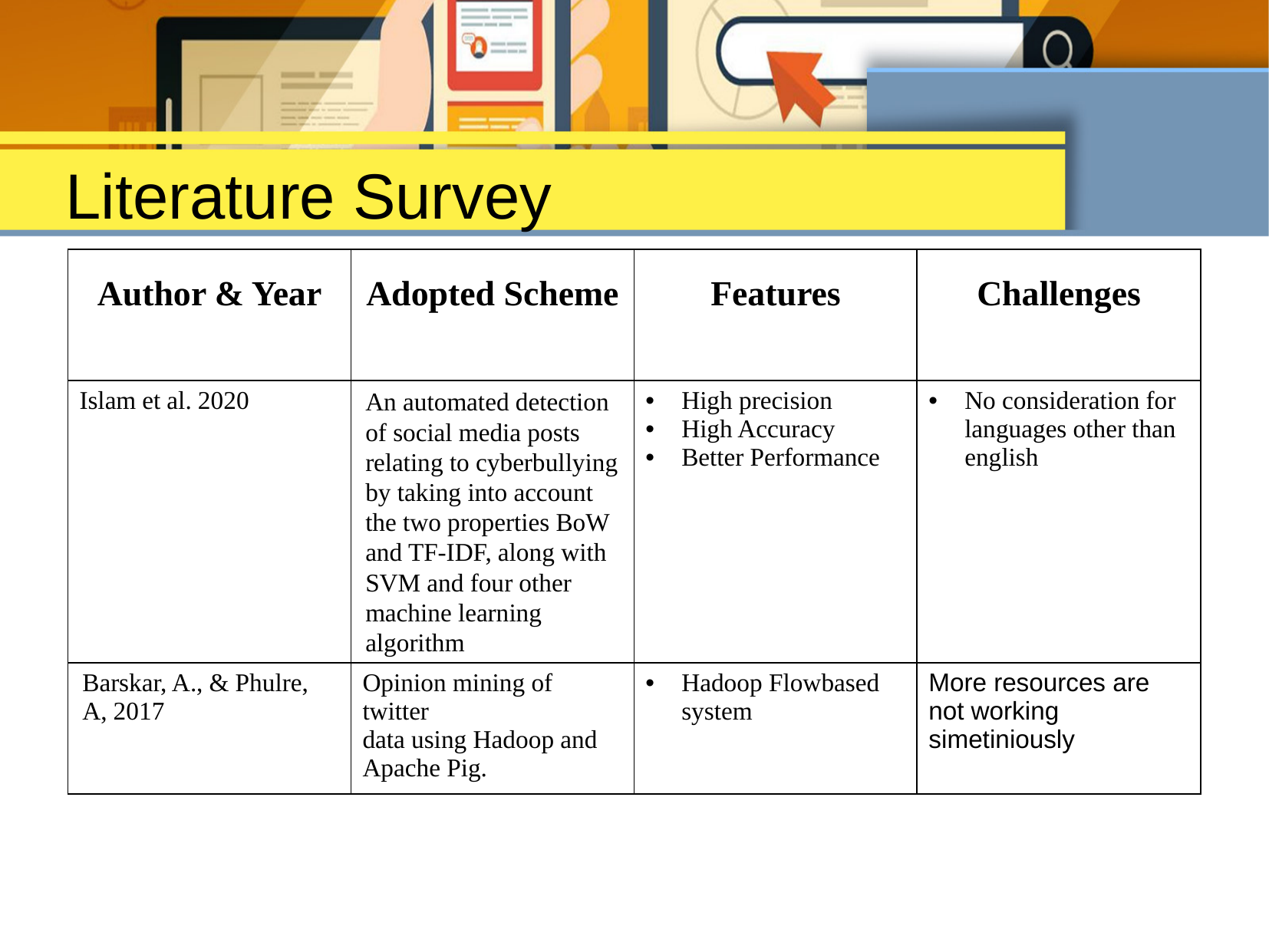

Literature Survey
| Author & Year | Adopted Scheme | Features | Challenges |
| --- | --- | --- | --- |
| Islam et al. 2020 | An automated detection of social media posts relating to cyberbullying by taking into account the two properties BoW and TF-IDF, along with SVM and four other machine learning algorithm | High precision High Accuracy Better Performance | No consideration for languages other than english |
| Barskar, A., & Phulre, A, 2017 | Opinion mining of twitter data using Hadoop and Apache Pig. | Hadoop Flowbased system | More resources are not working simetiniously |